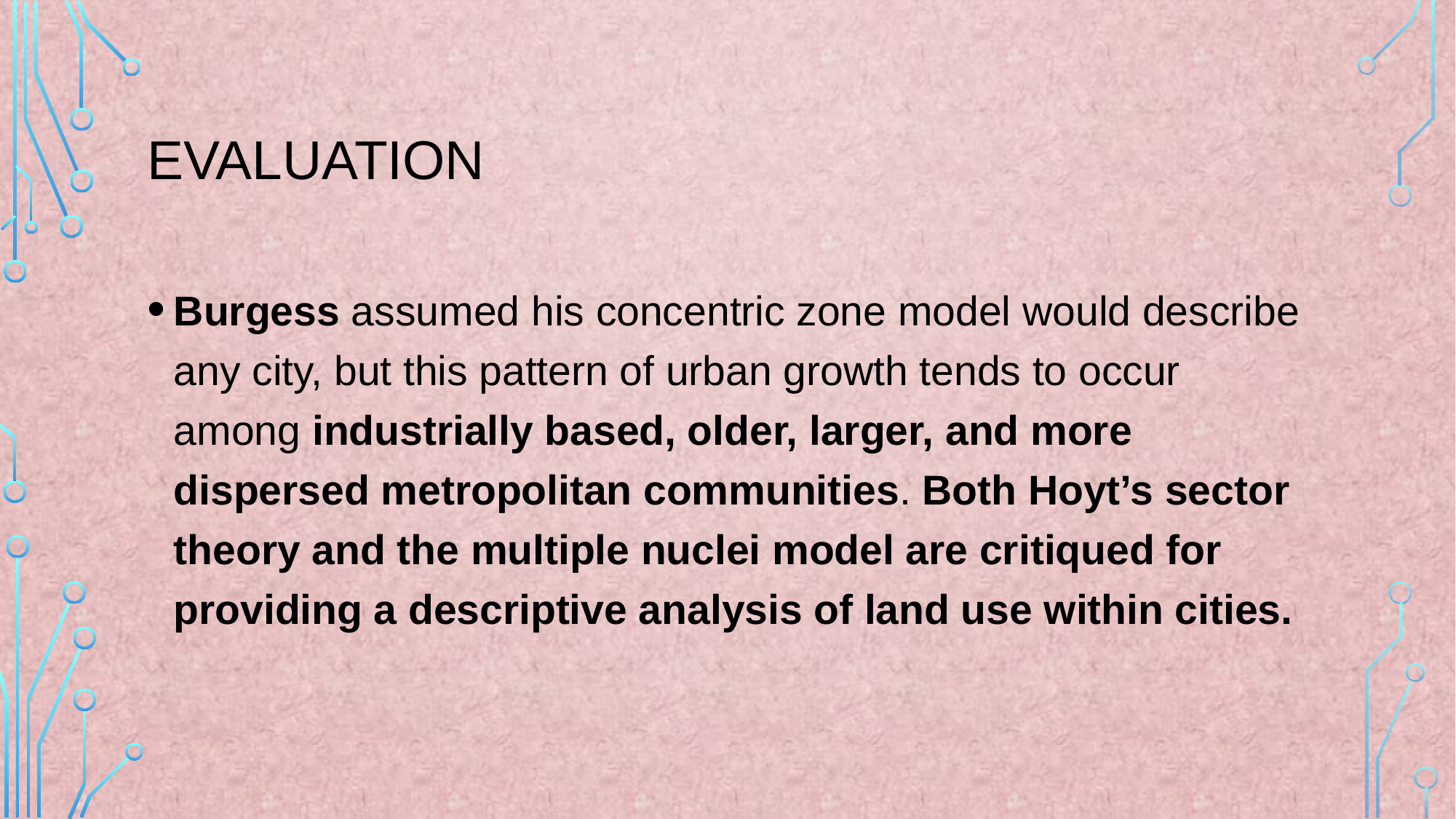

# Evaluation
Burgess assumed his concentric zone model would describe any city, but this pattern of urban growth tends to occur among industrially based, older, larger, and more dispersed metropolitan communities. Both Hoyt’s sector theory and the multiple nuclei model are critiqued for providing a descriptive analysis of land use within cities.